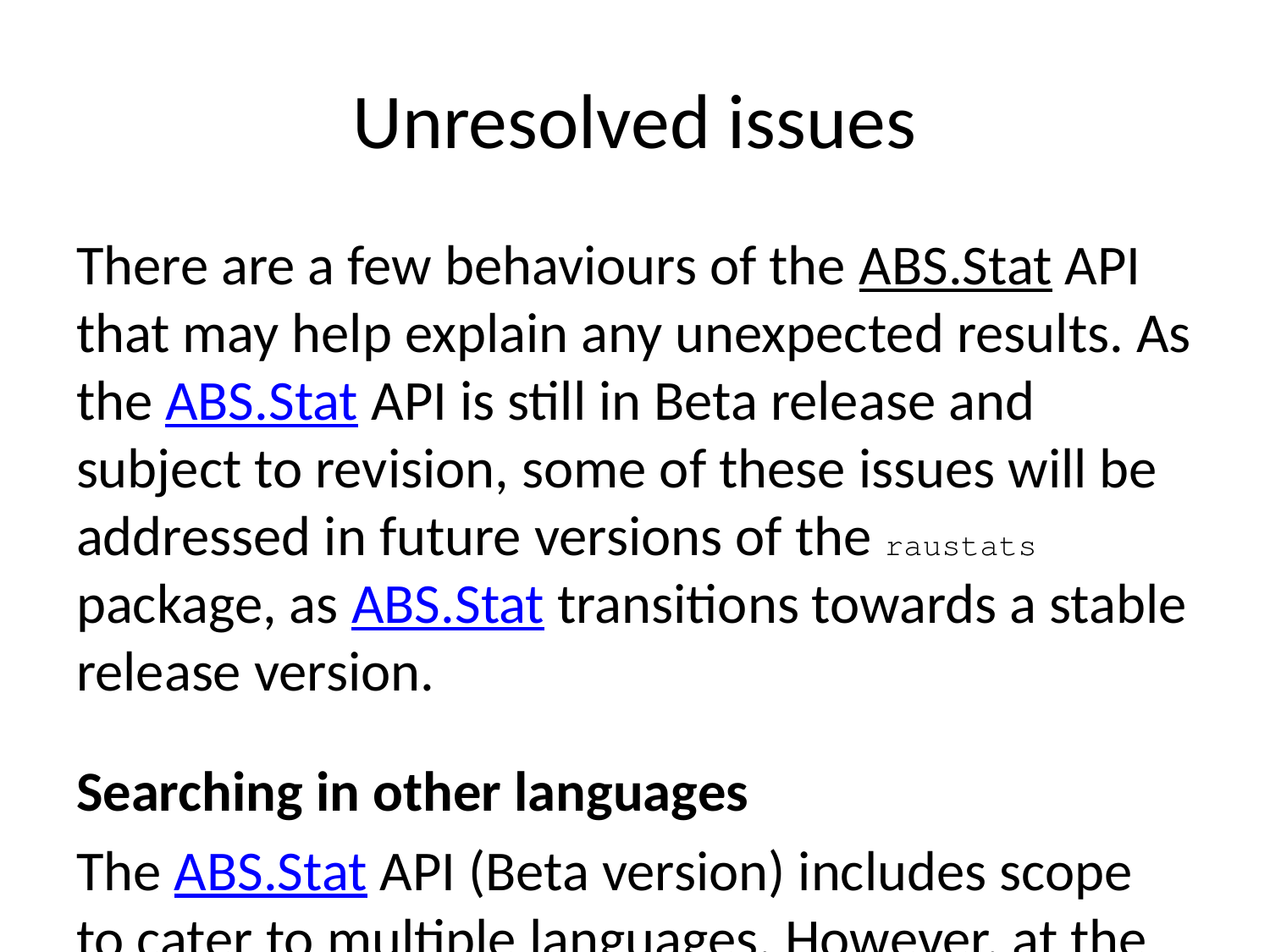

# Unresolved issues
There are a few behaviours of the ABS.Stat API that may help explain any unexpected results. As the ABS.Stat API is still in Beta release and subject to revision, some of these issues will be addressed in future versions of the raustats package, as ABS.Stat transitions towards a stable release version.
Searching in other languages
The ABS.Stat API (Beta version) includes scope to cater to multiple languages. However, at the time of writing, French appears to be the only other language included in the data sets. Moreover, the text for many records that are denoted as French appear to be in English. The ABS API calling functions included in this library allow users to specify their preferred language, but this functionality has been little tested to date.
Query, data and session constraints
As already noted, the ABS.Stat API has a query string length limit (1000 characters) and record return limit (1 million records). We have not tested how rigorously these limits are enforced. Accordingly, the abs_stats function includes the enforce_api_limits argument to catch these limits before the query is submitted. The argument also allows the user to override the limits and submit the query anyway. This argument may be deprecated in future versions.
The ABS.Stat API also has a 10-minute session time limit for users to download datasets via the SDMX service. The functions in raustats almost exclusively use the SDMX-JSON query interface, so it is not clear whether the session time limit applies. If time limits are an issue, the ABS advises users to submit multiple smaller requests to retrieve the required data.